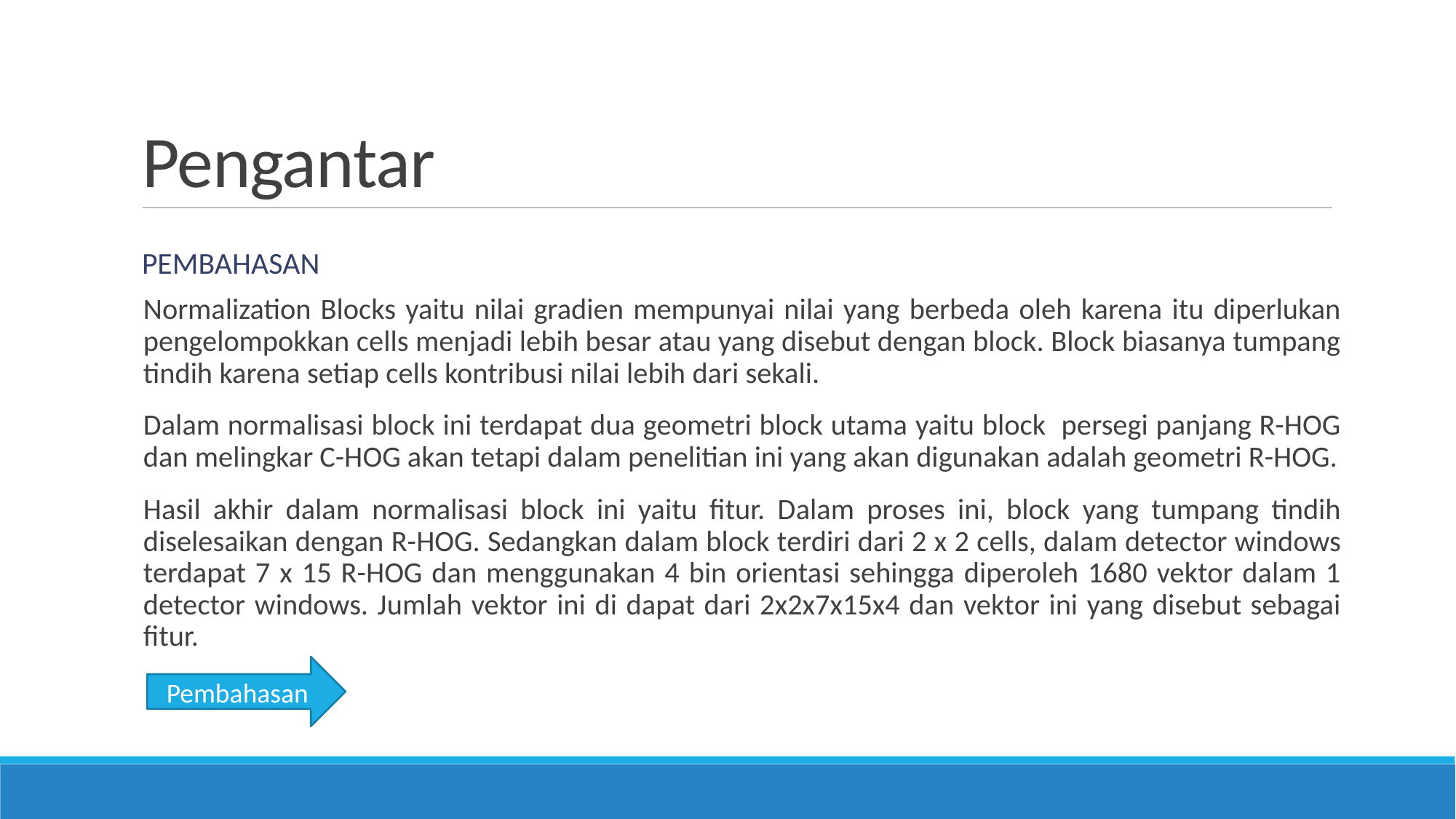

# Pengantar
pembahasan
Normalization Blocks yaitu nilai gradien mempunyai nilai yang berbeda oleh karena itu diperlukan pengelompokkan cells menjadi lebih besar atau yang disebut dengan block. Block biasanya tumpang tindih karena setiap cells kontribusi nilai lebih dari sekali.
Dalam normalisasi block ini terdapat dua geometri block utama yaitu block  persegi panjang R-HOG dan melingkar C-HOG akan tetapi dalam penelitian ini yang akan digunakan adalah geometri R-HOG.
Hasil akhir dalam normalisasi block ini yaitu fitur. Dalam proses ini, block yang tumpang tindih diselesaikan dengan R-HOG. Sedangkan dalam block terdiri dari 2 x 2 cells, dalam detector windows terdapat 7 x 15 R-HOG dan menggunakan 4 bin orientasi sehingga diperoleh 1680 vektor dalam 1 detector windows. Jumlah vektor ini di dapat dari 2x2x7x15x4 dan vektor ini yang disebut sebagai fitur.
Pembahasan